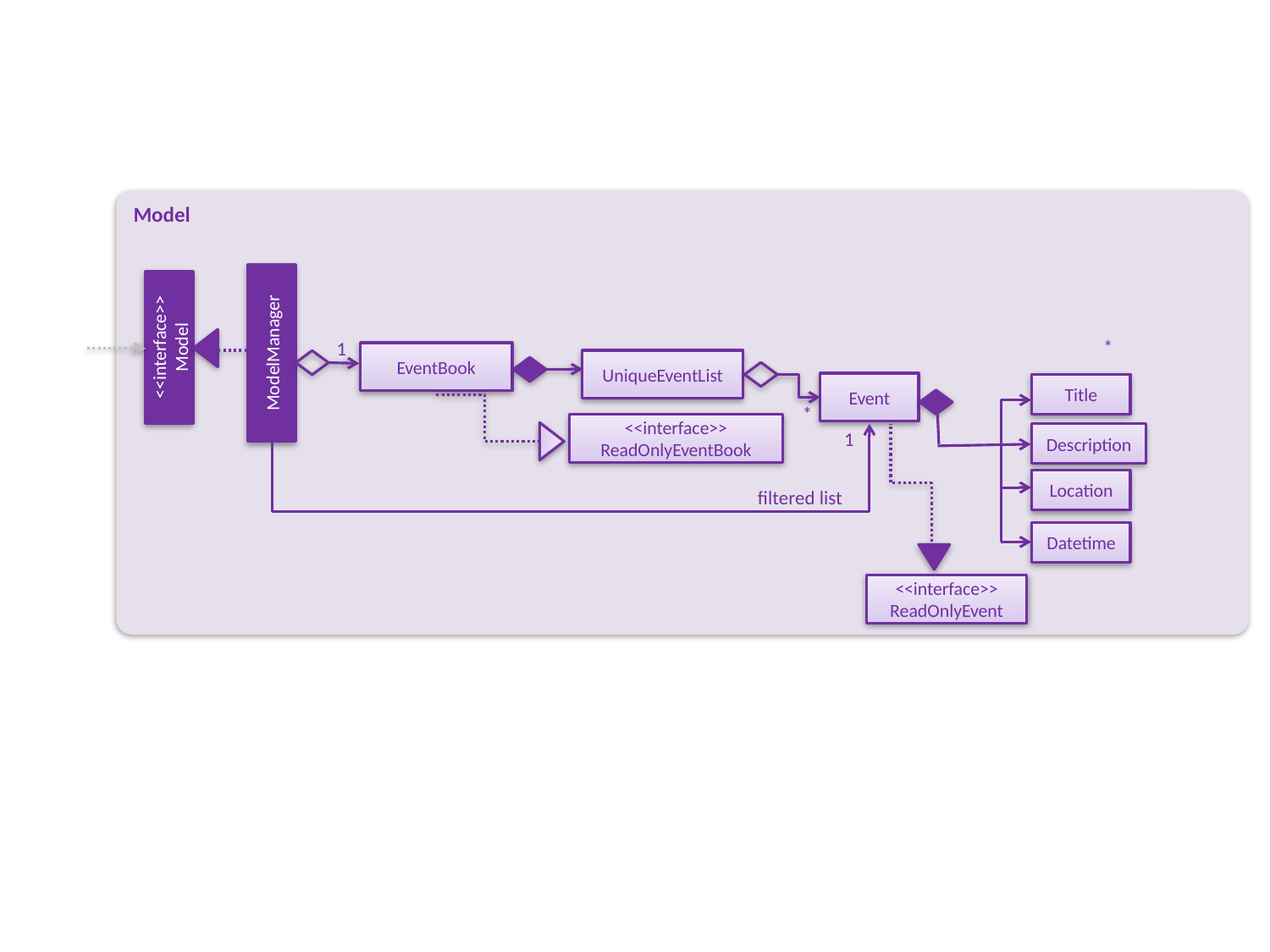

Model
<<interface>>
Model
ModelManager
*

1
EventBook
UniqueEventList

Event
Title

*
<<interface>>
ReadOnlyEventBook
Description
1

Location
filtered list
Datetime

<<interface>>
ReadOnlyEvent